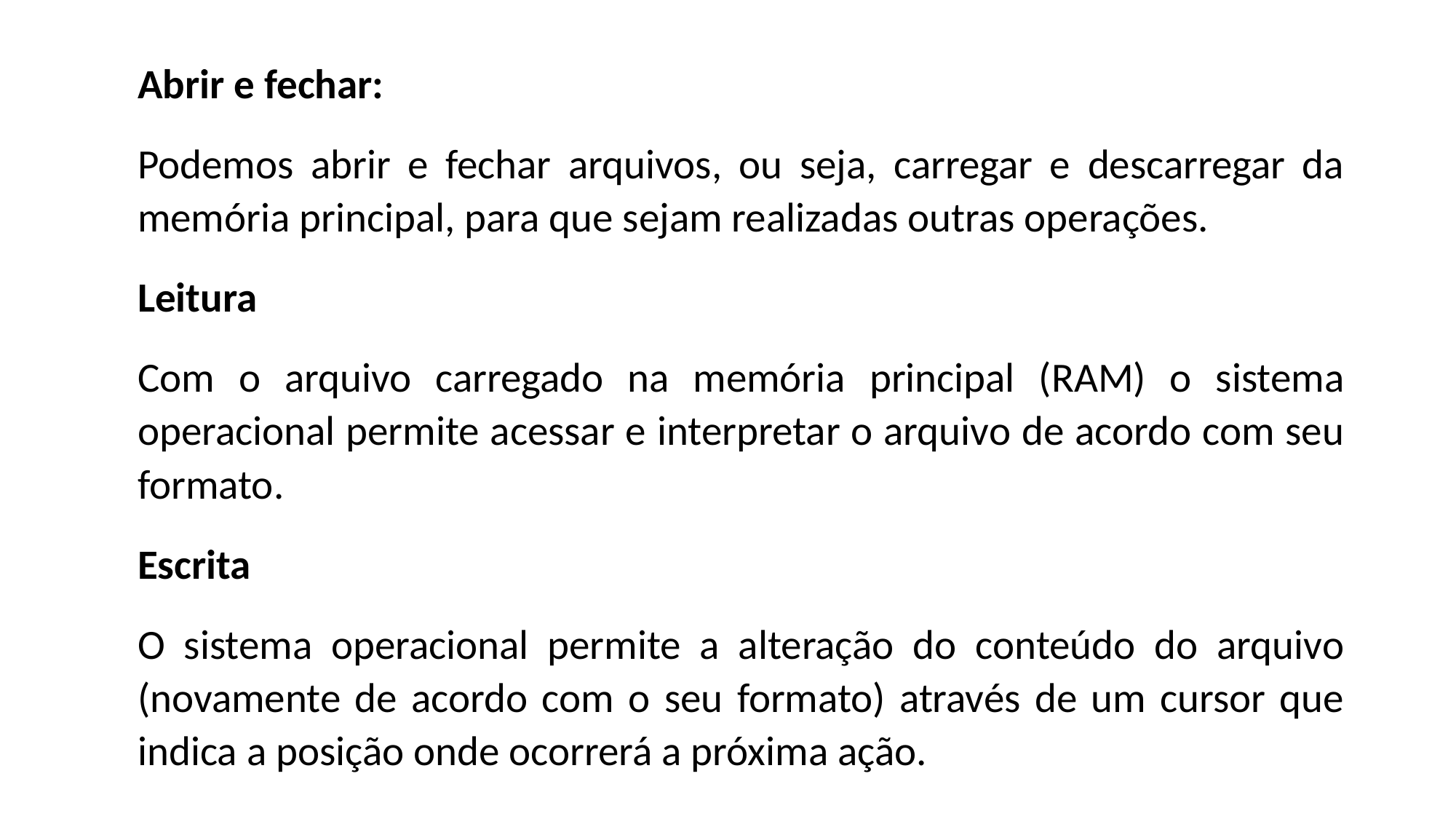

Abrir e fechar:
Podemos abrir e fechar arquivos, ou seja, carregar e descarregar da memória principal, para que sejam realizadas outras operações.
Leitura
Com o arquivo carregado na memória principal (RAM) o sistema operacional permite acessar e interpretar o arquivo de acordo com seu formato.
Escrita
O sistema operacional permite a alteração do conteúdo do arquivo (novamente de acordo com o seu formato) através de um cursor que indica a posição onde ocorrerá a próxima ação.